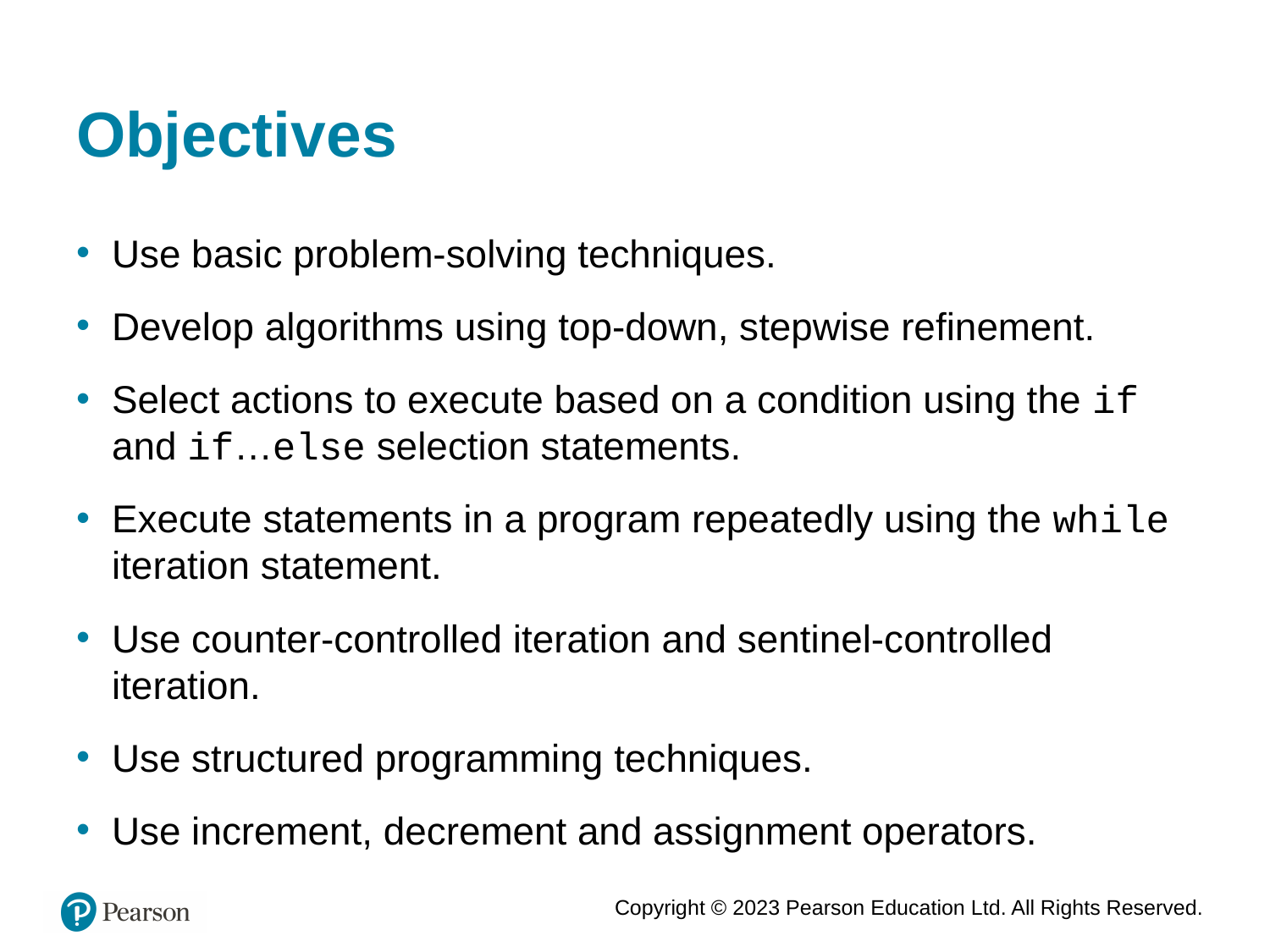

# Objectives
Use basic problem-solving techniques.
Develop algorithms using top-down, stepwise refinement.
Select actions to execute based on a condition using the if and if…else selection statements.
Execute statements in a program repeatedly using the while iteration statement.
Use counter-controlled iteration and sentinel-controlled iteration.
Use structured programming techniques.
Use increment, decrement and assignment operators.